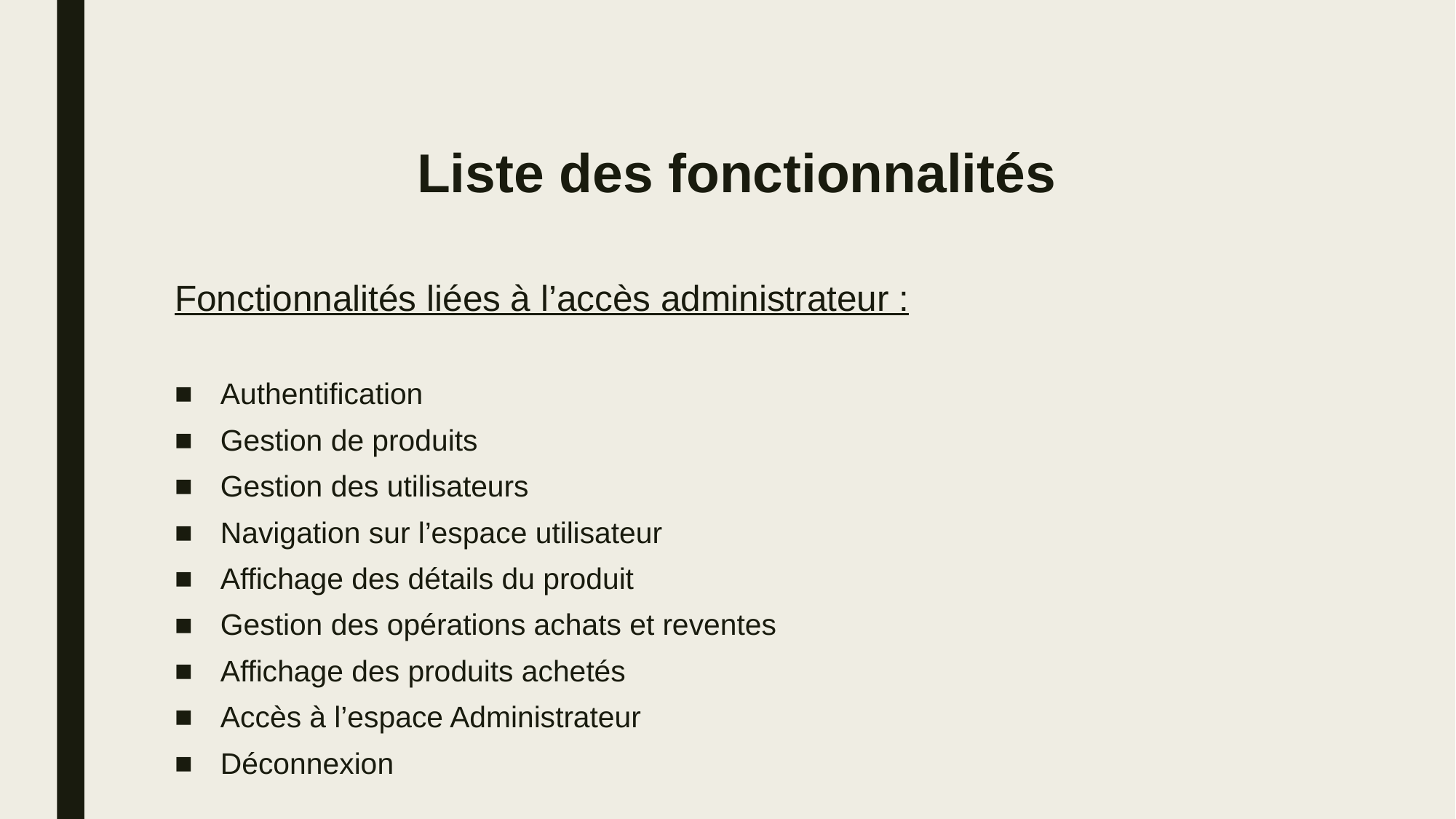

# Liste des fonctionnalités
Fonctionnalités liées à l’accès administrateur :

Authentification
Gestion de produits
Gestion des utilisateurs
Navigation sur l’espace utilisateur
Affichage des détails du produit
Gestion des opérations achats et reventes
Affichage des produits achetés
Accès à l’espace Administrateur
Déconnexion